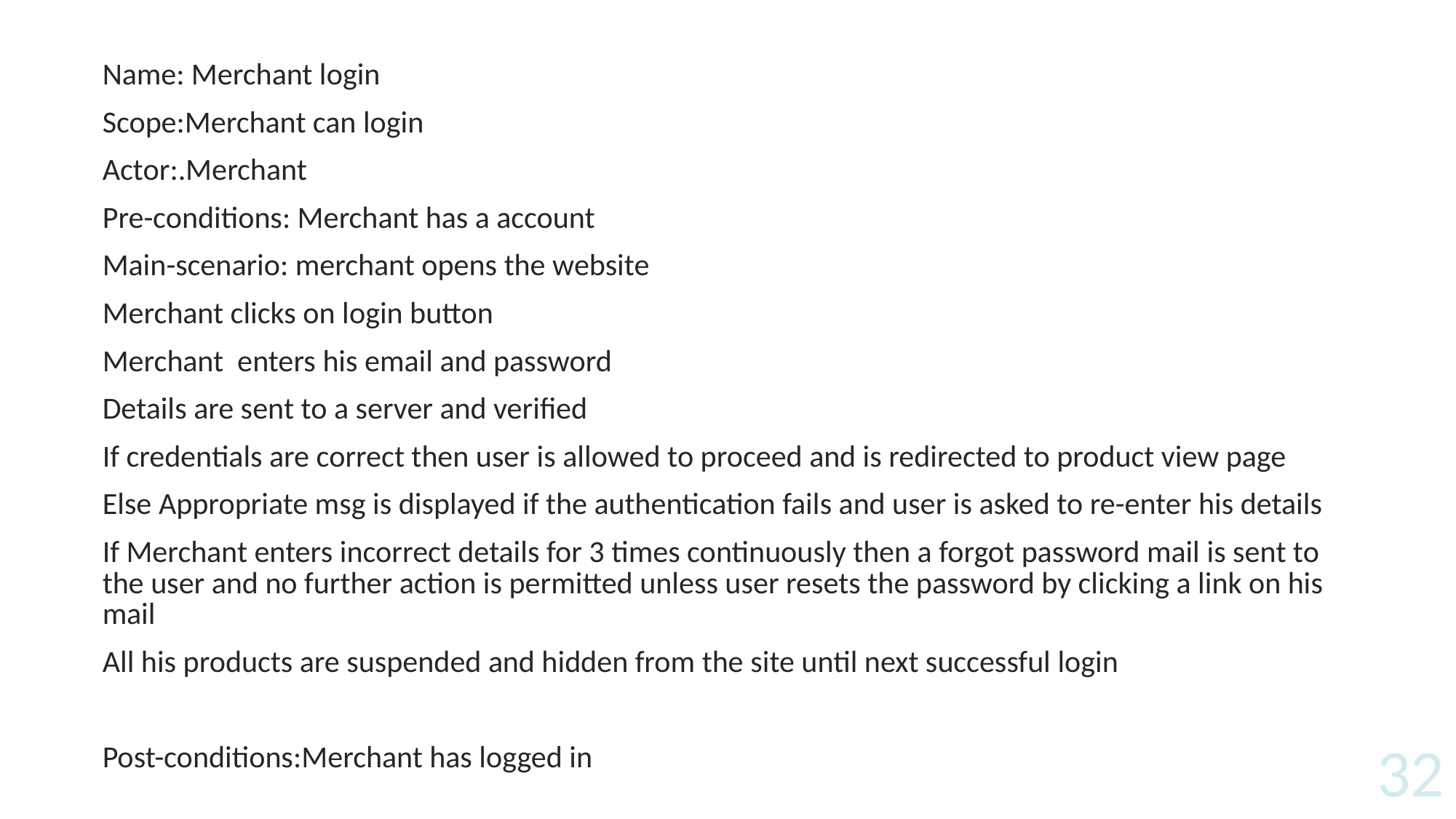

Name: Merchant login
Scope:Merchant can login
Actor:.Merchant
Pre-conditions: Merchant has a account
Main-scenario: merchant opens the website
Merchant clicks on login button
Merchant  enters his email and password
Details are sent to a server and verified
If credentials are correct then user is allowed to proceed and is redirected to product view page
Else Appropriate msg is displayed if the authentication fails and user is asked to re-enter his details
If Merchant enters incorrect details for 3 times continuously then a forgot password mail is sent to the user and no further action is permitted unless user resets the password by clicking a link on his mail
All his products are suspended and hidden from the site until next successful login

Post-conditions:Merchant has logged in
32